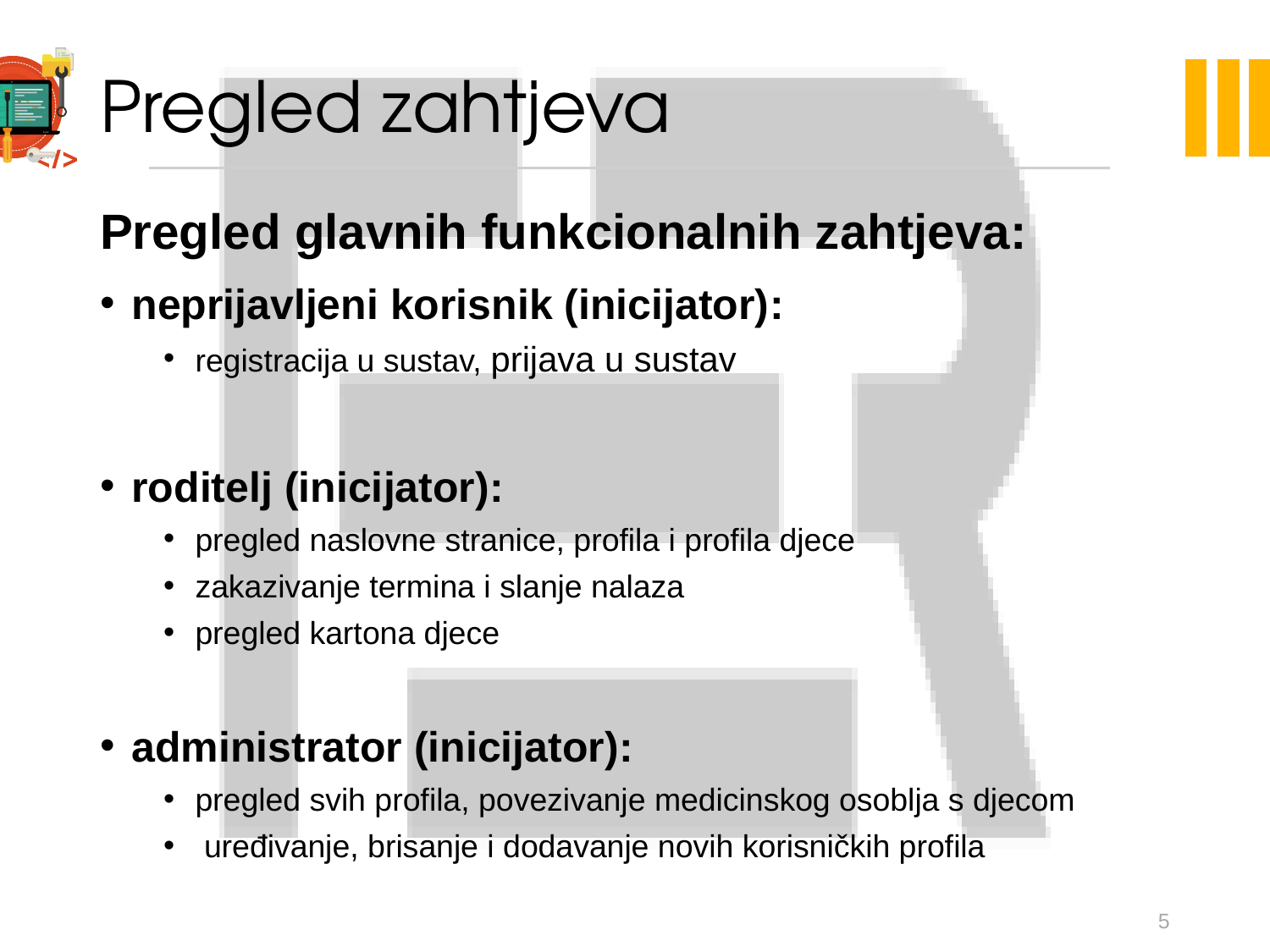

# Pregled zahtjeva
Pregled glavnih funkcionalnih zahtjeva:
neprijavljeni korisnik (inicijator):
registracija u sustav, prijava u sustav

roditelj (inicijator):
pregled naslovne stranice, profila i profila djece
zakazivanje termina i slanje nalaza
pregled kartona djece

administrator (inicijator):
pregled svih profila, povezivanje medicinskog osoblja s djecom
 uređivanje, brisanje i dodavanje novih korisničkih profila
5